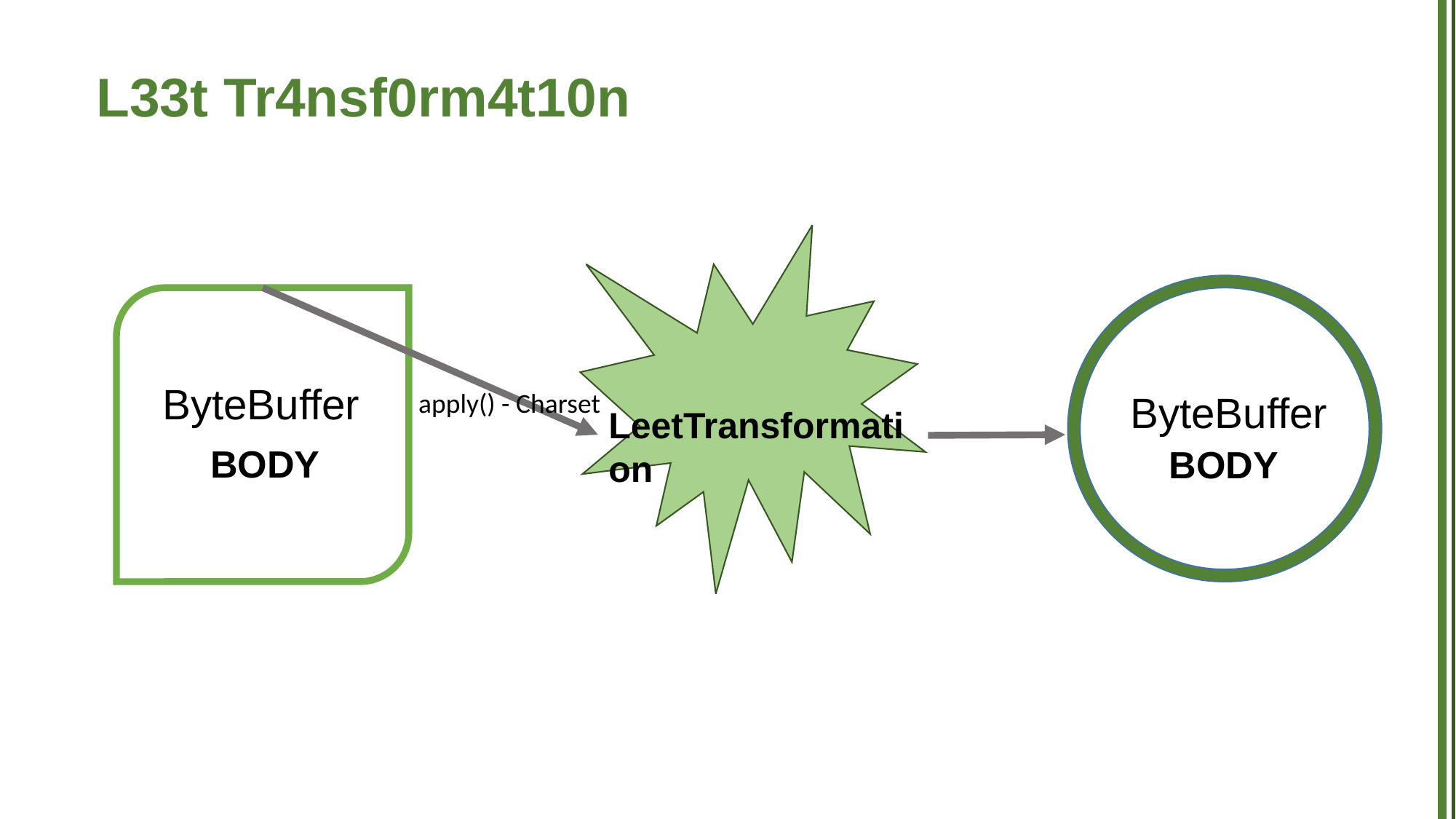

L33t Tr4nsf0rm4t10n

ByteBuffer
ByteBuffer
apply() - Charset
LeetTransformation
BODY
BODY